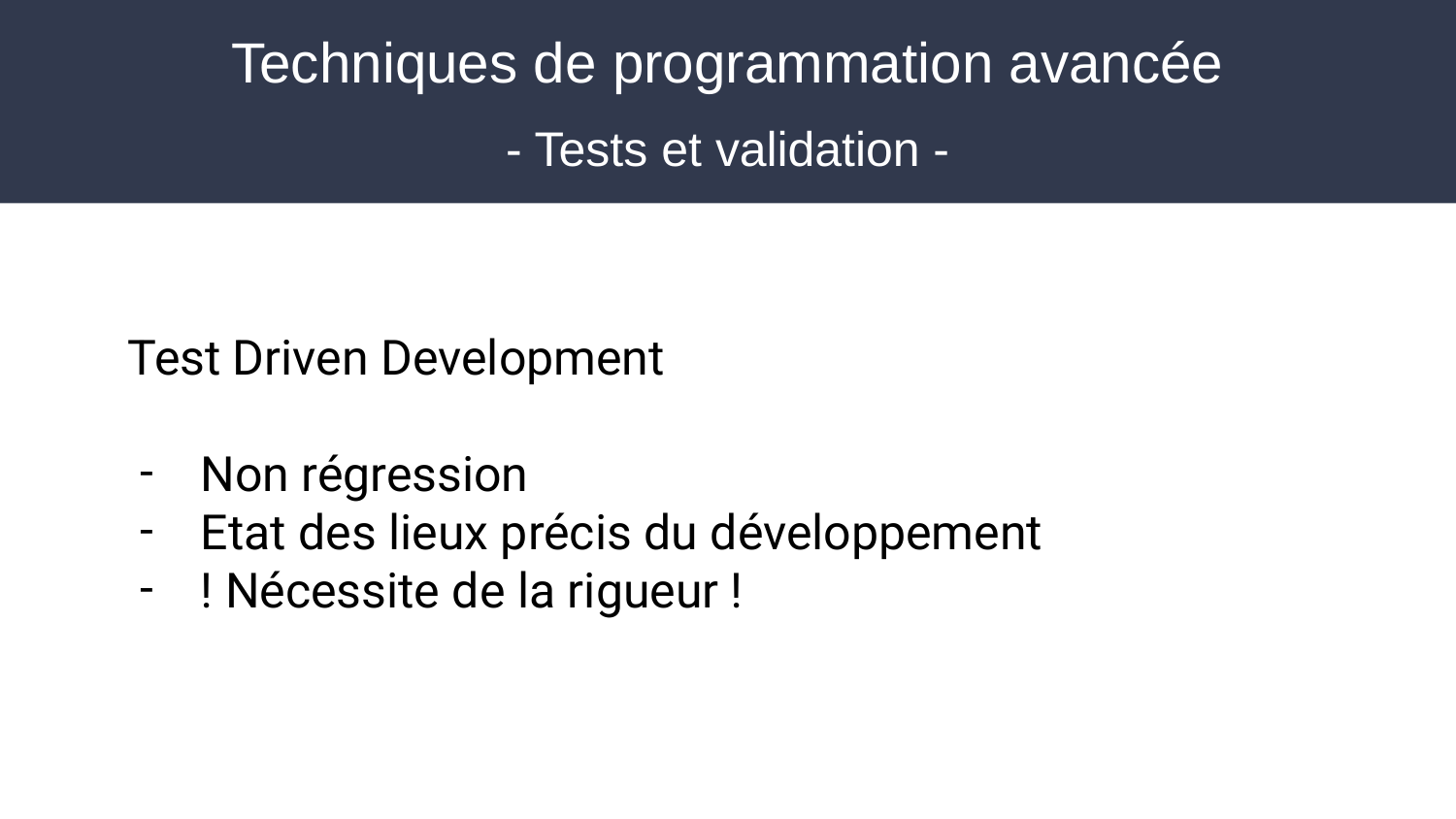

# Techniques de programmation avancée

- Tests et validation -
Test Driven Development

Non régression
Etat des lieux précis du développement
! Nécessite de la rigueur !